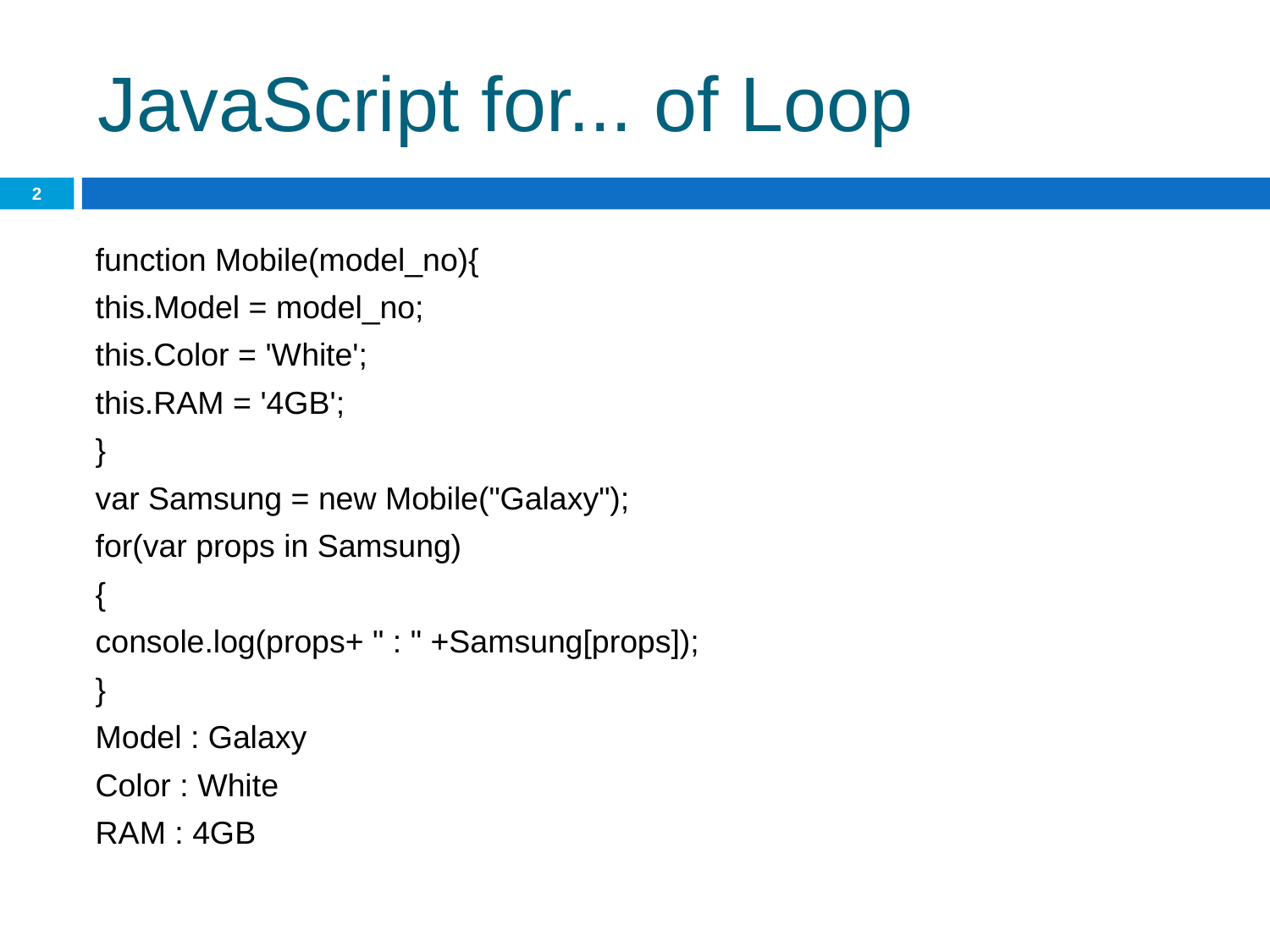

# JavaScript for... of Loop
2
function Mobile(model_no){
this.Model = model_no;
this.Color = 'White';
this.RAM = '4GB';
}
var Samsung = new Mobile("Galaxy");
for(var props in Samsung)
{
console.log(props+ " : " +Samsung[props]);
}
Model : Galaxy
Color : White
RAM : 4GB